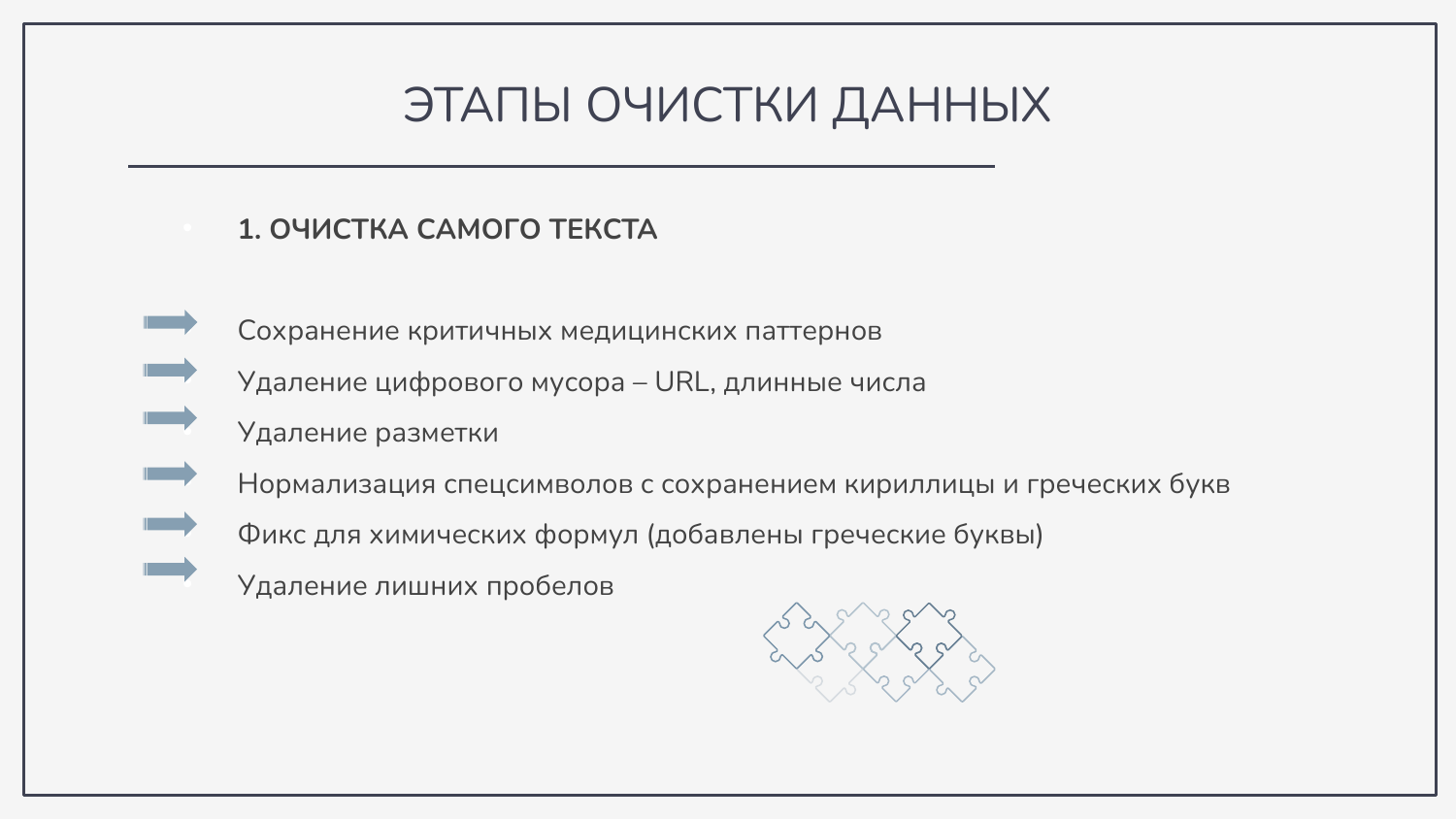

# ЭТАПЫ ОЧИСТКИ ДАННЫХ

1. ОЧИСТКА САМОГО ТЕКСТА

Сохранение критичных медицинских паттернов
Удаление цифрового мусора – URL, длинные числа
Удаление разметки
Нормализация спецсимволов с сохранением кириллицы и греческих букв
Фикс для химических формул (добавлены греческие буквы)
Удаление лишних пробелов

.